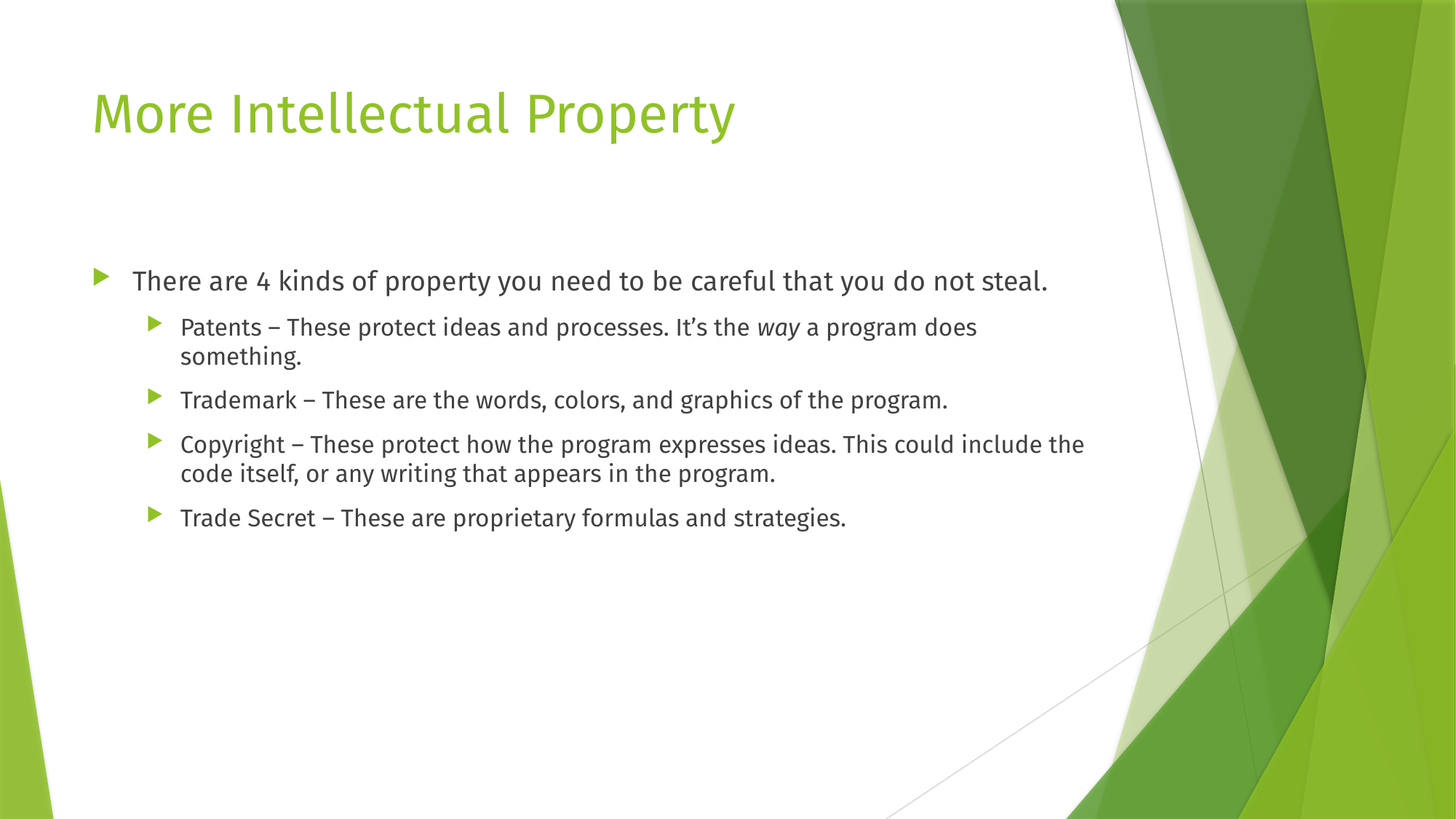

# More Intellectual Property
There are 4 kinds of property you need to be careful that you do not steal.
Patents – These protect ideas and processes. It’s the way a program does something.
Trademark – These are the words, colors, and graphics of the program.
Copyright – These protect how the program expresses ideas. This could include the code itself, or any writing that appears in the program.
Trade Secret – These are proprietary formulas and strategies.